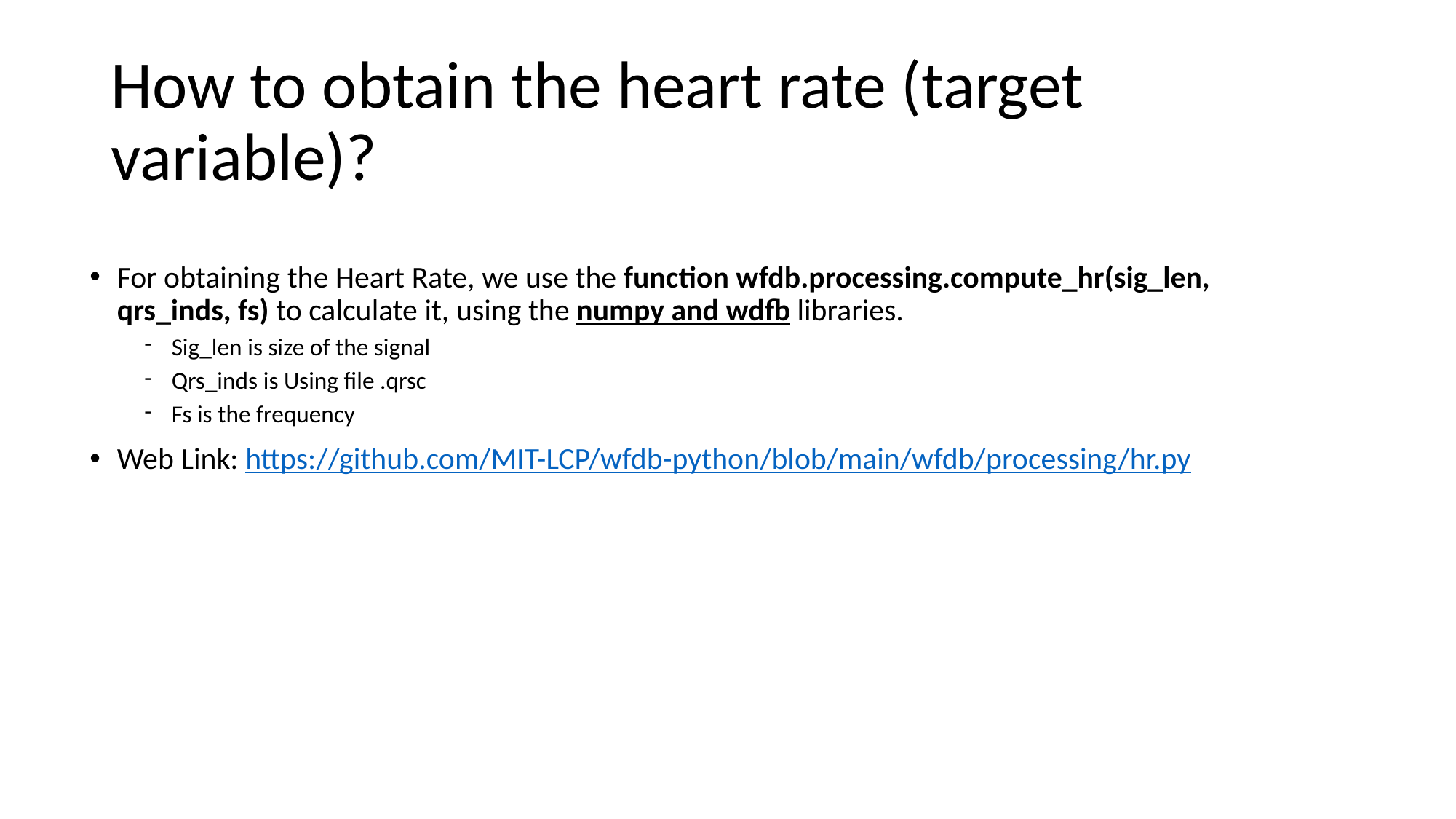

# How to obtain the heart rate (target variable)?
For obtaining the Heart Rate, we use the function wfdb.processing.compute_hr(sig_len, qrs_inds, fs) to calculate it, using the numpy and wdfb libraries.
Sig_len is size of the signal
Qrs_inds is Using file .qrsc
Fs is the frequency
Web Link: https://github.com/MIT-LCP/wfdb-python/blob/main/wfdb/processing/hr.py